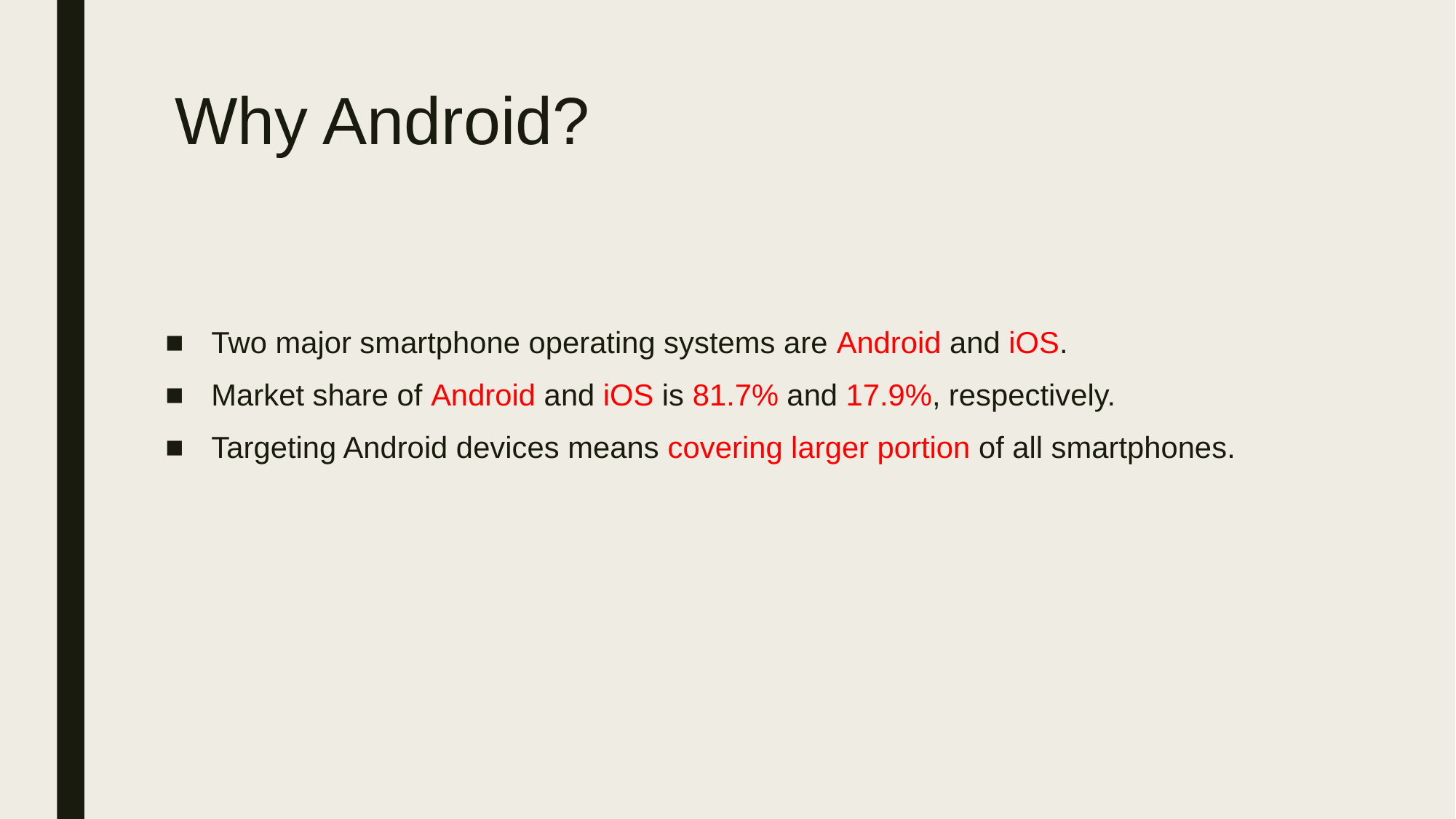

# Why Android?
Two major smartphone operating systems are Android and iOS.
Market share of Android and iOS is 81.7% and 17.9%, respectively.
Targeting Android devices means covering larger portion of all smartphones.